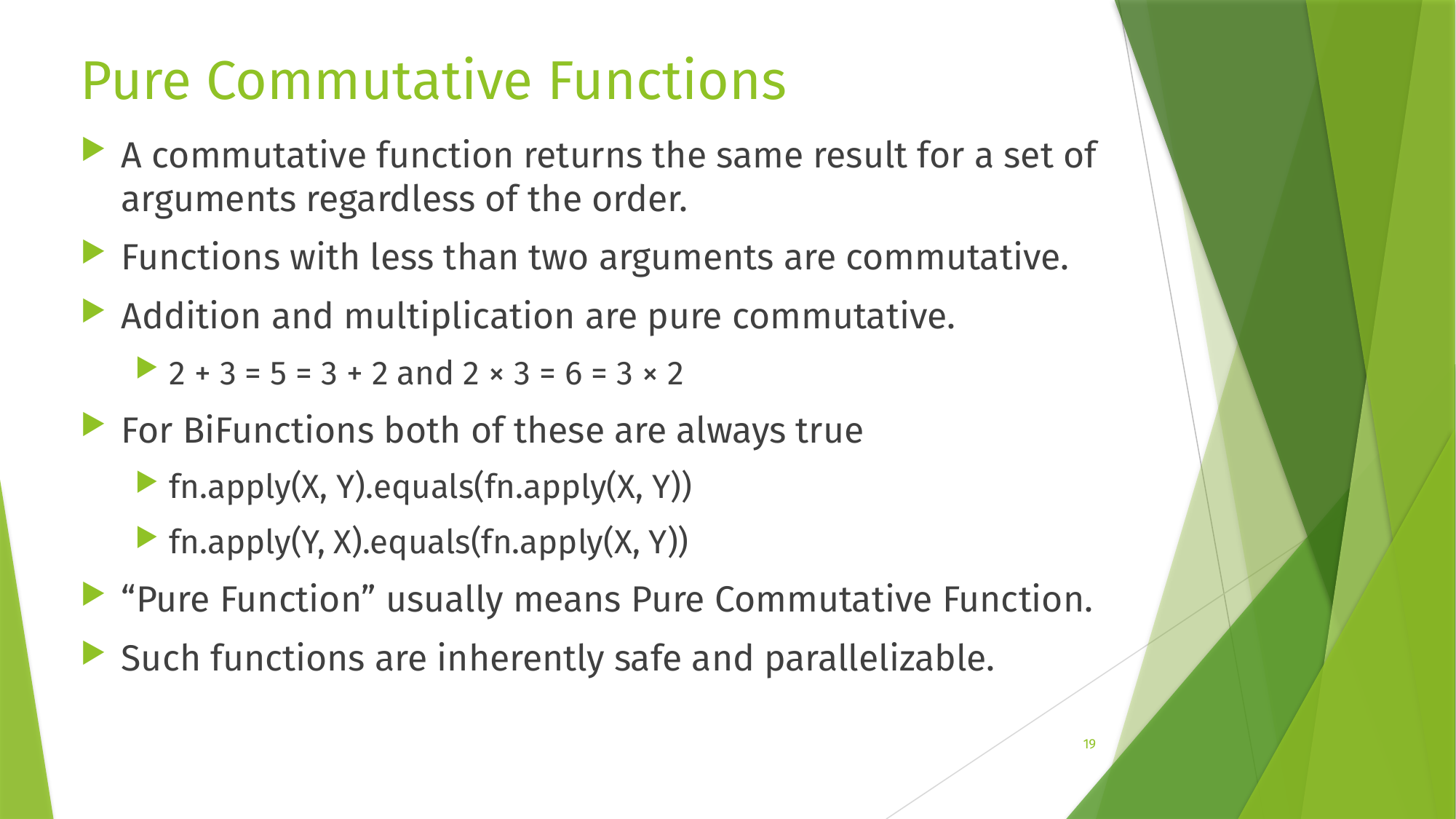

# Pure Commutative Functions
A commutative function returns the same result for a set of arguments regardless of the order.
Functions with less than two arguments are commutative.
Addition and multiplication are pure commutative.
2 + 3 = 5 = 3 + 2 and 2 × 3 = 6 = 3 × 2
For BiFunctions both of these are always true
fn.apply(X, Y).equals(fn.apply(X, Y))
fn.apply(Y, X).equals(fn.apply(X, Y))
“Pure Function” usually means Pure Commutative Function.
Such functions are inherently safe and parallelizable.
19